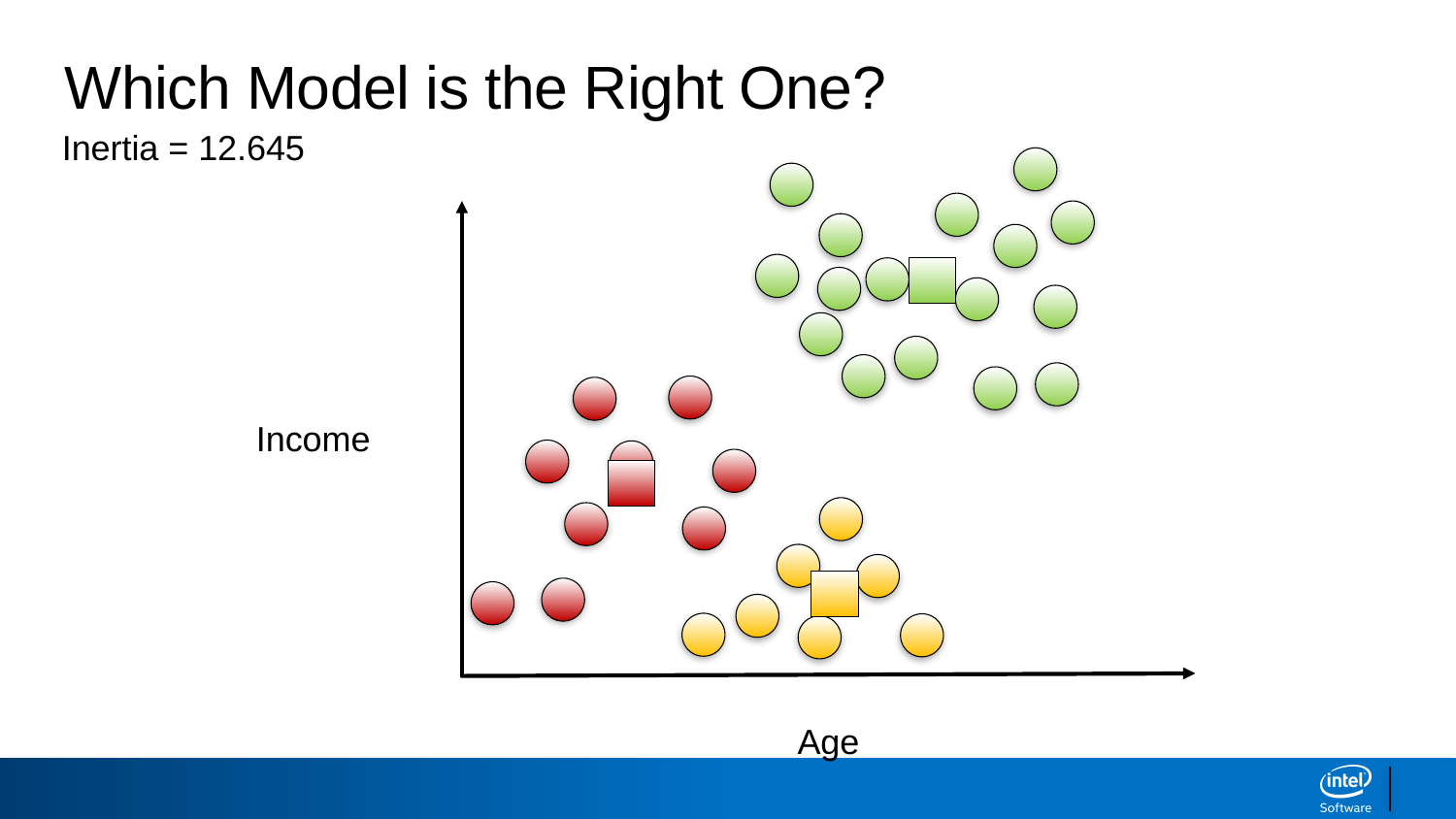

Which Model is the Right One?
Inertia = 12.645

Income

Age